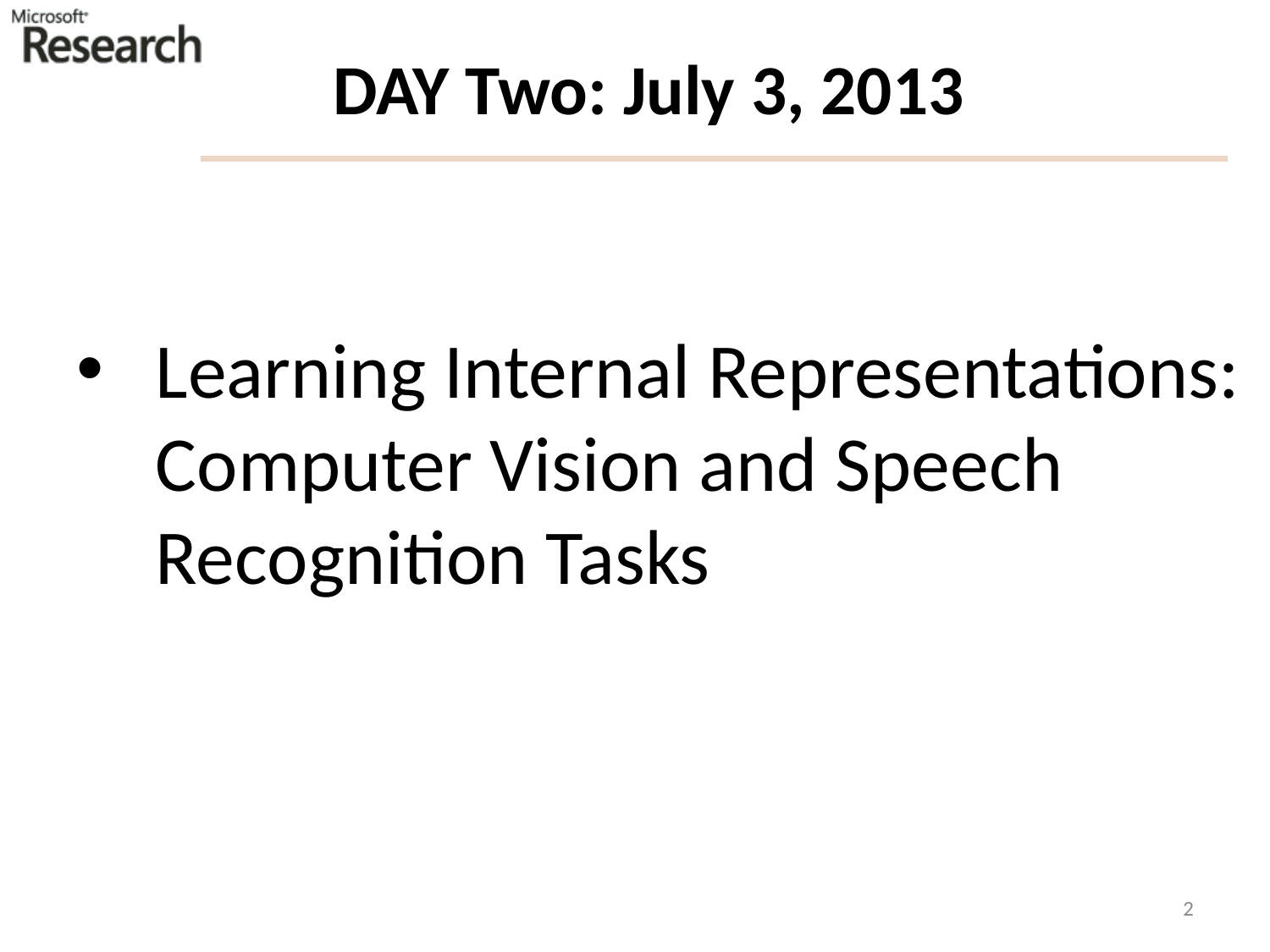

DAY Two: July 3, 2013
# Learning Internal Representations: Computer Vision and Speech Recognition Tasks
2